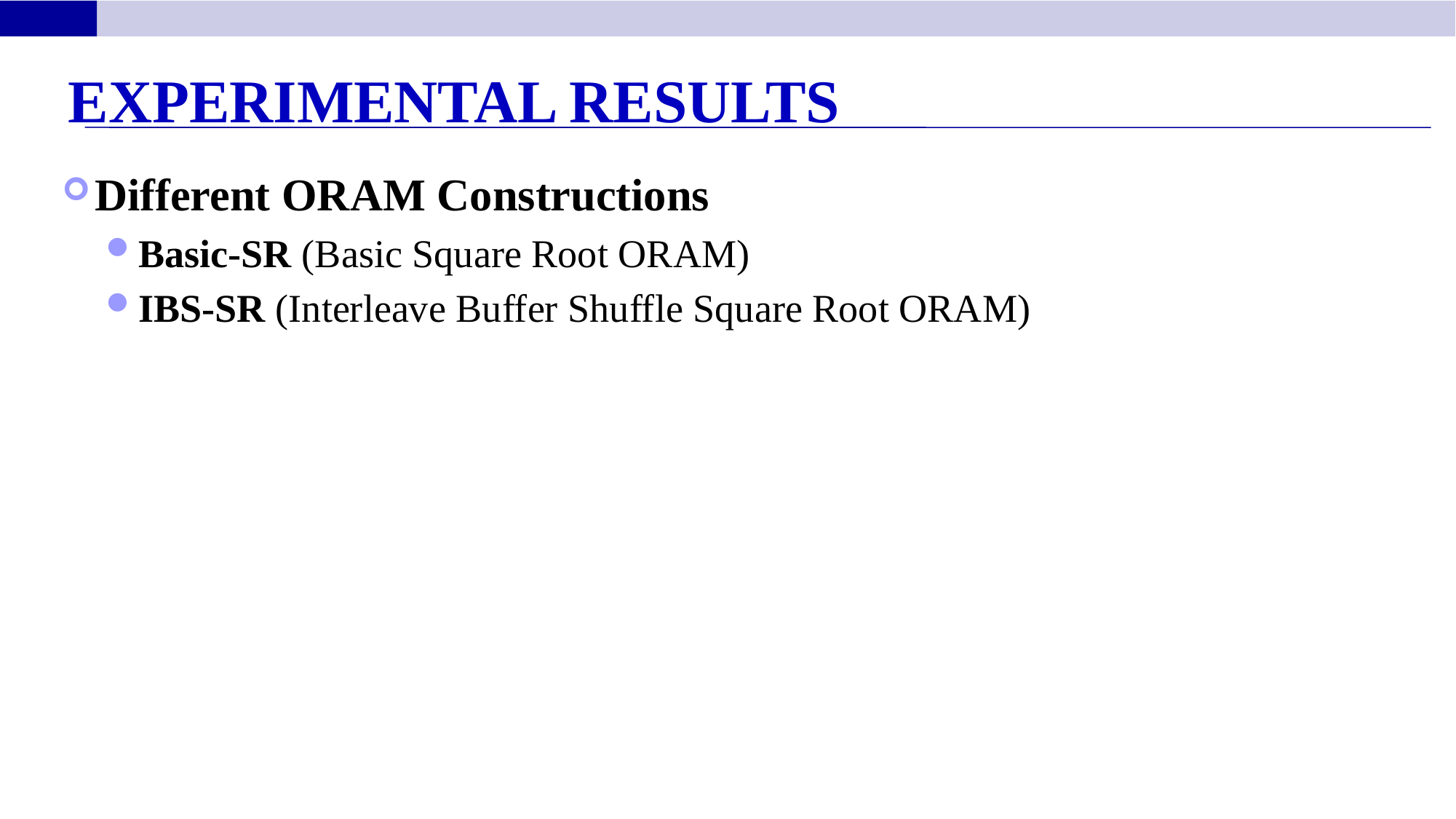

Experimental Results
Different ORAM Constructions
Basic-SR (Basic Square Root ORAM)
IBS-SR (Interleave Buffer Shuffle Square Root ORAM)